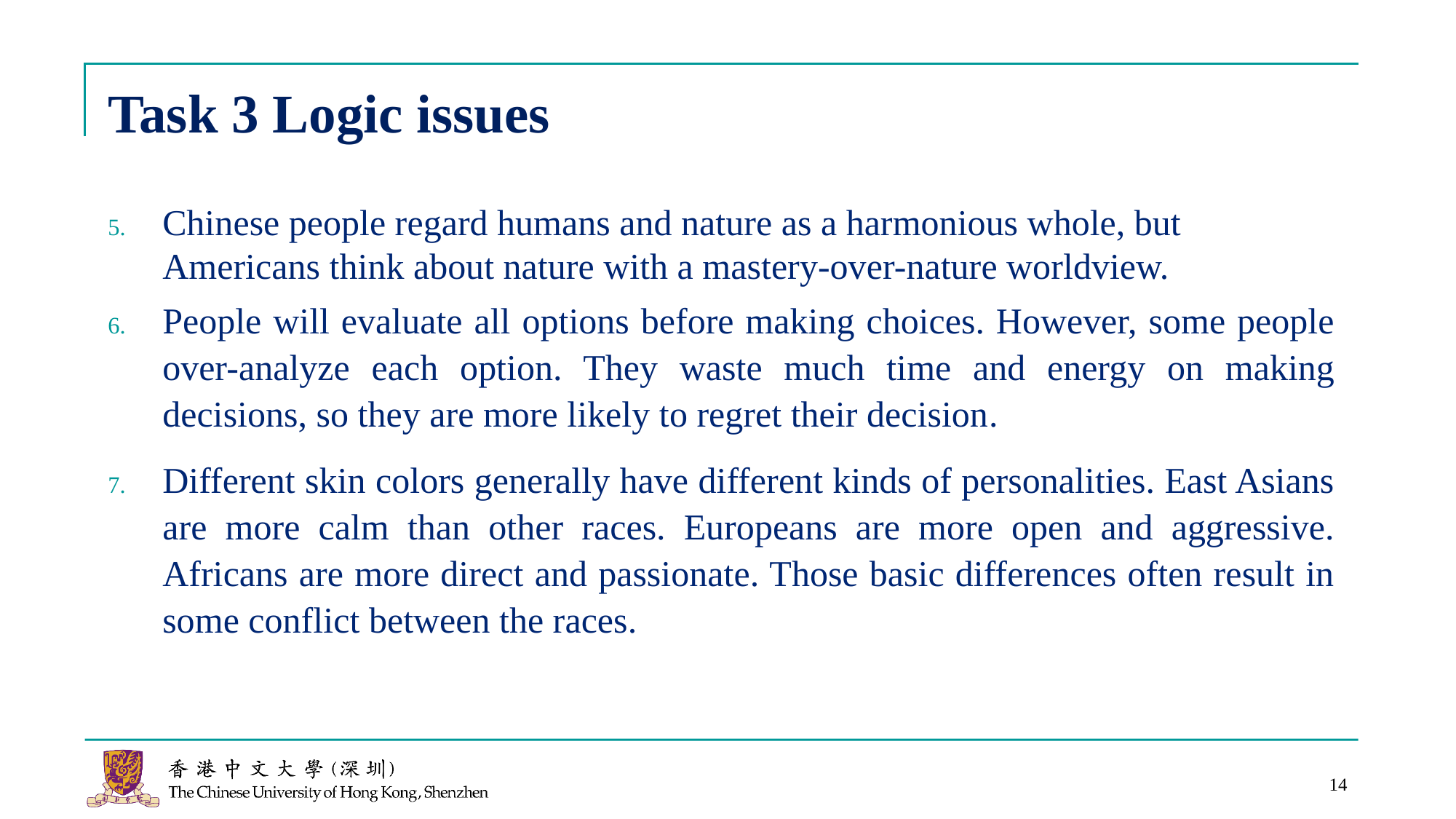

# Task 3 Logic issues
Chinese people regard humans and nature as a harmonious whole, but Americans think about nature with a mastery-over-nature worldview.
People will evaluate all options before making choices. However, some people over-analyze each option. They waste much time and energy on making decisions, so they are more likely to regret their decision.
Different skin colors generally have different kinds of personalities. East Asians are more calm than other races. Europeans are more open and aggressive. Africans are more direct and passionate. Those basic differences often result in some conflict between the races.
14